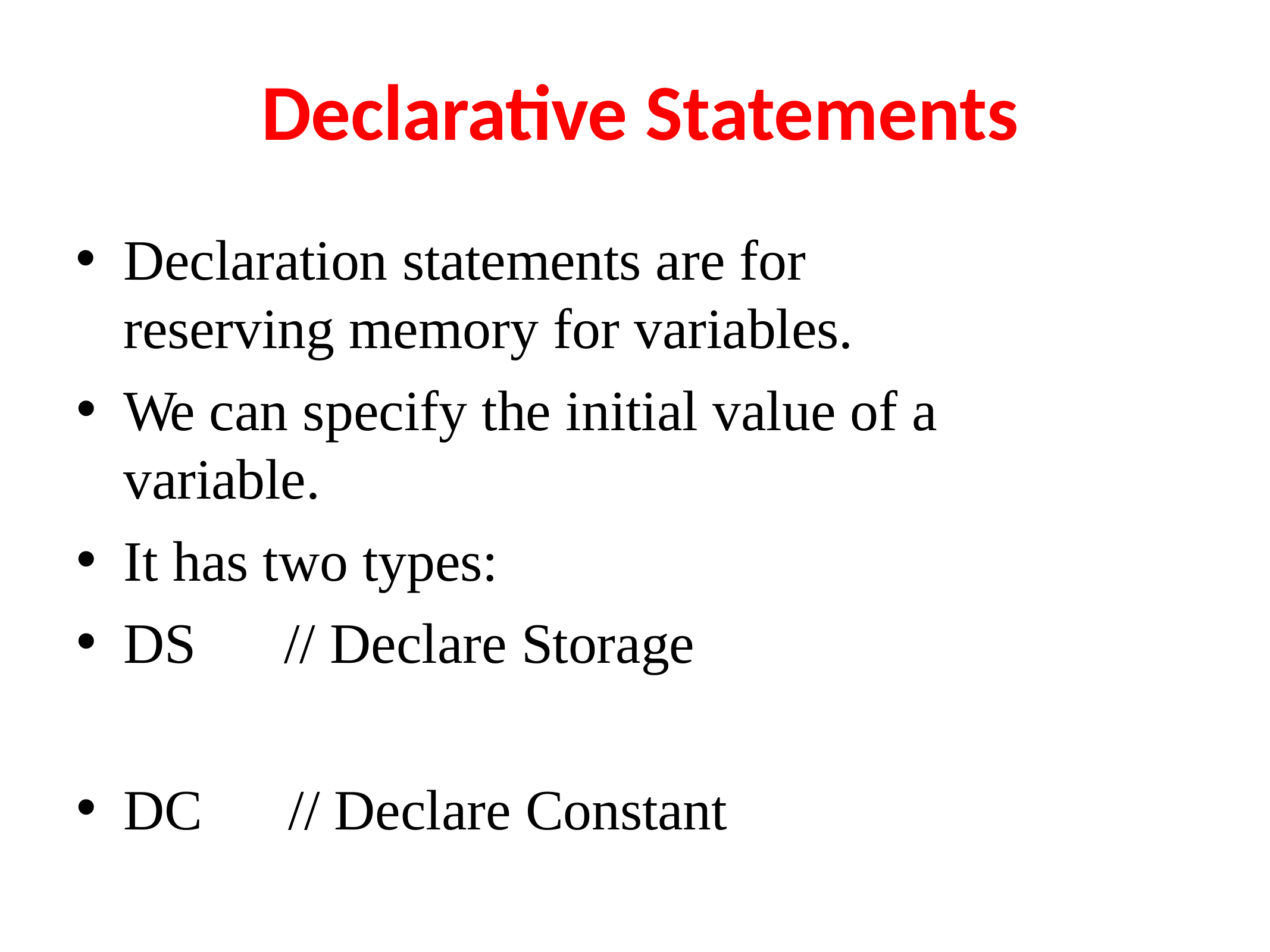

# Declarative Statements
Declaration statements are for reserving memory for variables.
We can specify the initial value of a variable.
It has two types:
DS	// Declare Storage

DC	// Declare Constant